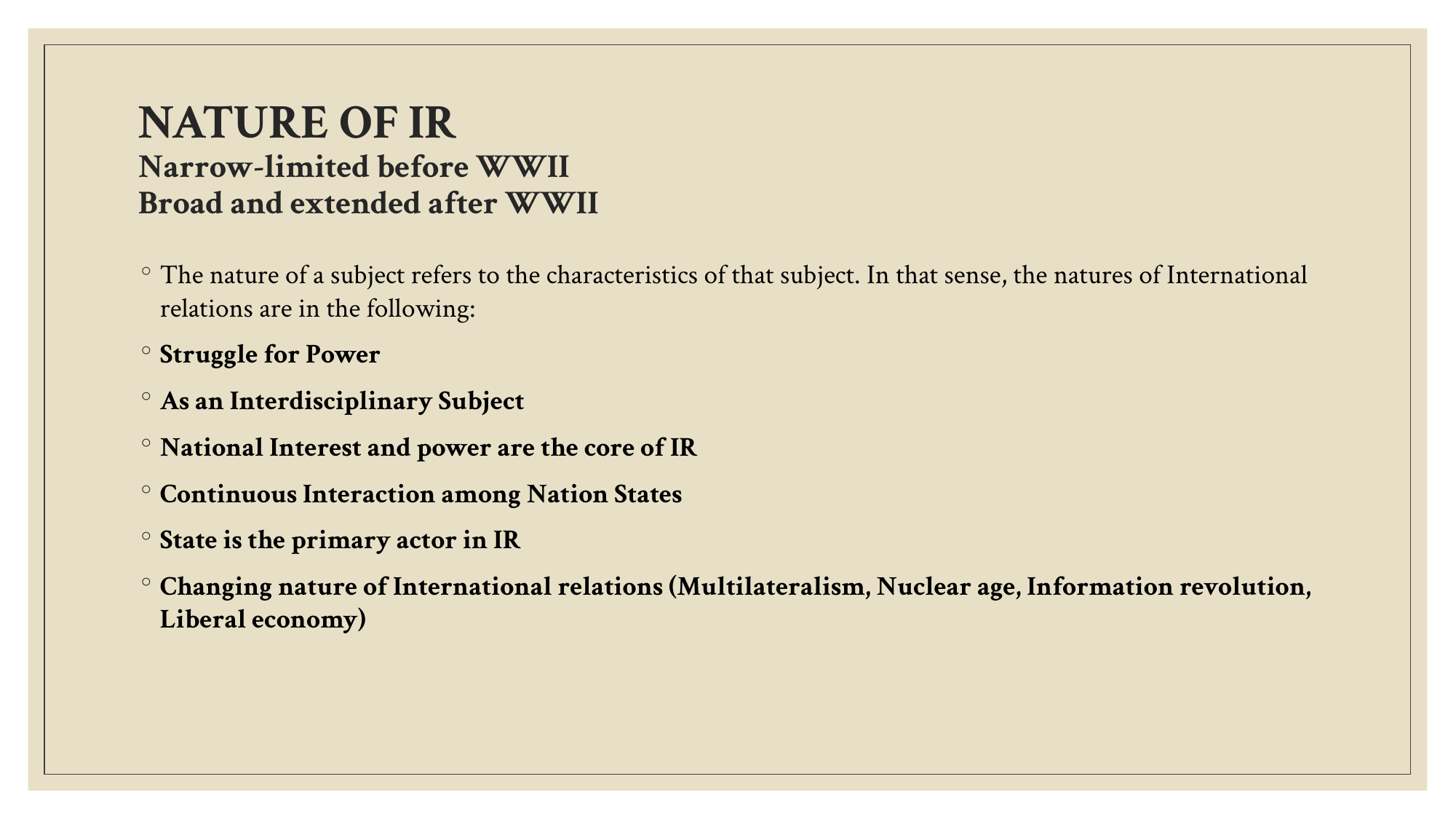

# NATURE OF IR Narrow-limited before WWII Broad and extended after WWII
The nature of a subject refers to the characteristics of that subject. In that sense, the natures of International relations are in the following:
Struggle for Power
As an Interdisciplinary Subject
National Interest and power are the core of IR
Continuous Interaction among Nation States
State is the primary actor in IR
Changing nature of International relations (Multilateralism, Nuclear age, Information revolution, Liberal economy)